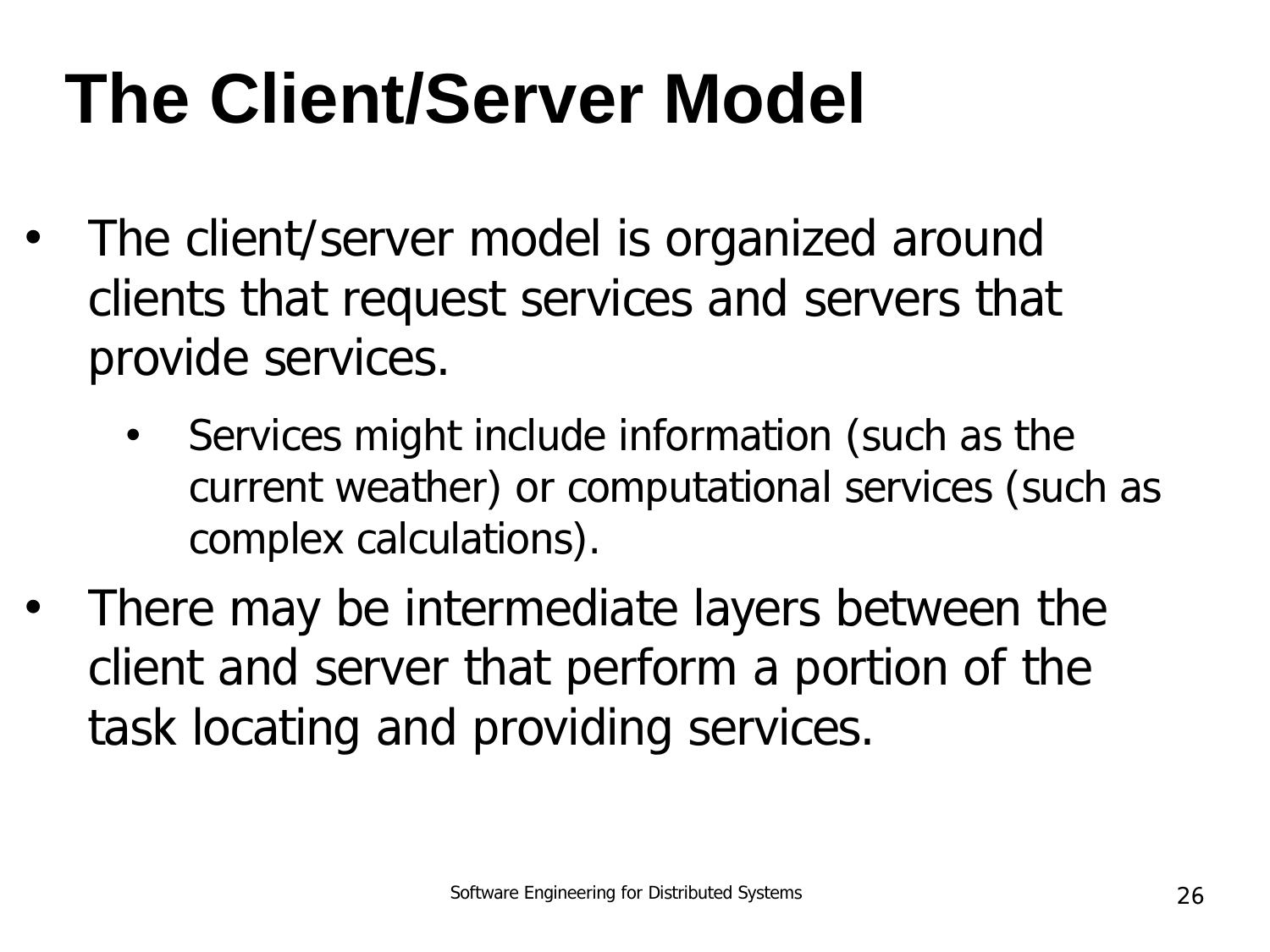

The Client/Server Model
The client/server model is organized around clients that request services and servers that provide services.
Services might include information (such as the current weather) or computational services (such as complex calculations).
There may be intermediate layers between the client and server that perform a portion of the task locating and providing services.
Software Engineering for Distributed Systems
26